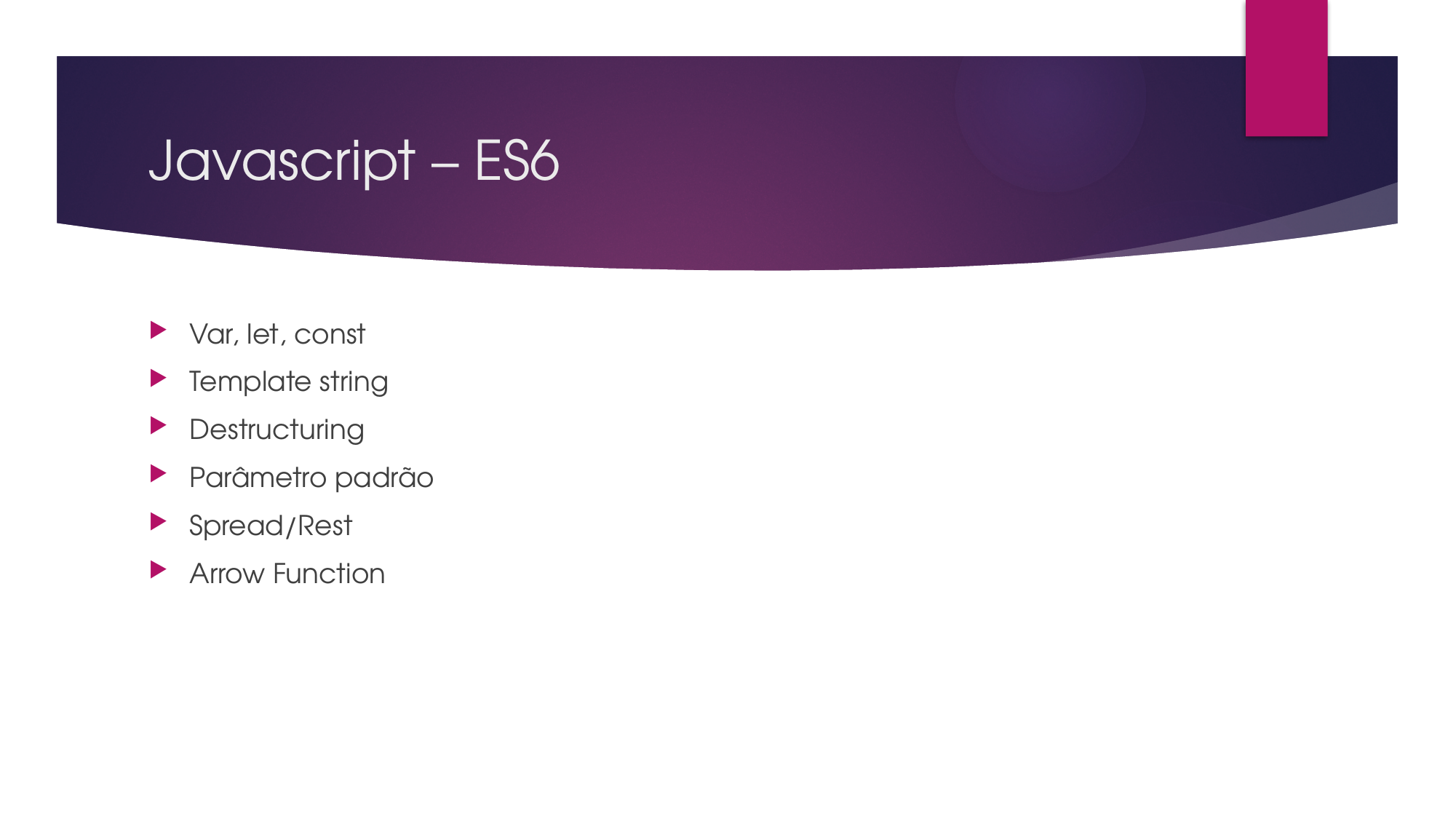

# Javascript – ES6
Var, let, const
Template string
Destructuring
Parâmetro padrão
Spread/Rest
Arrow Function